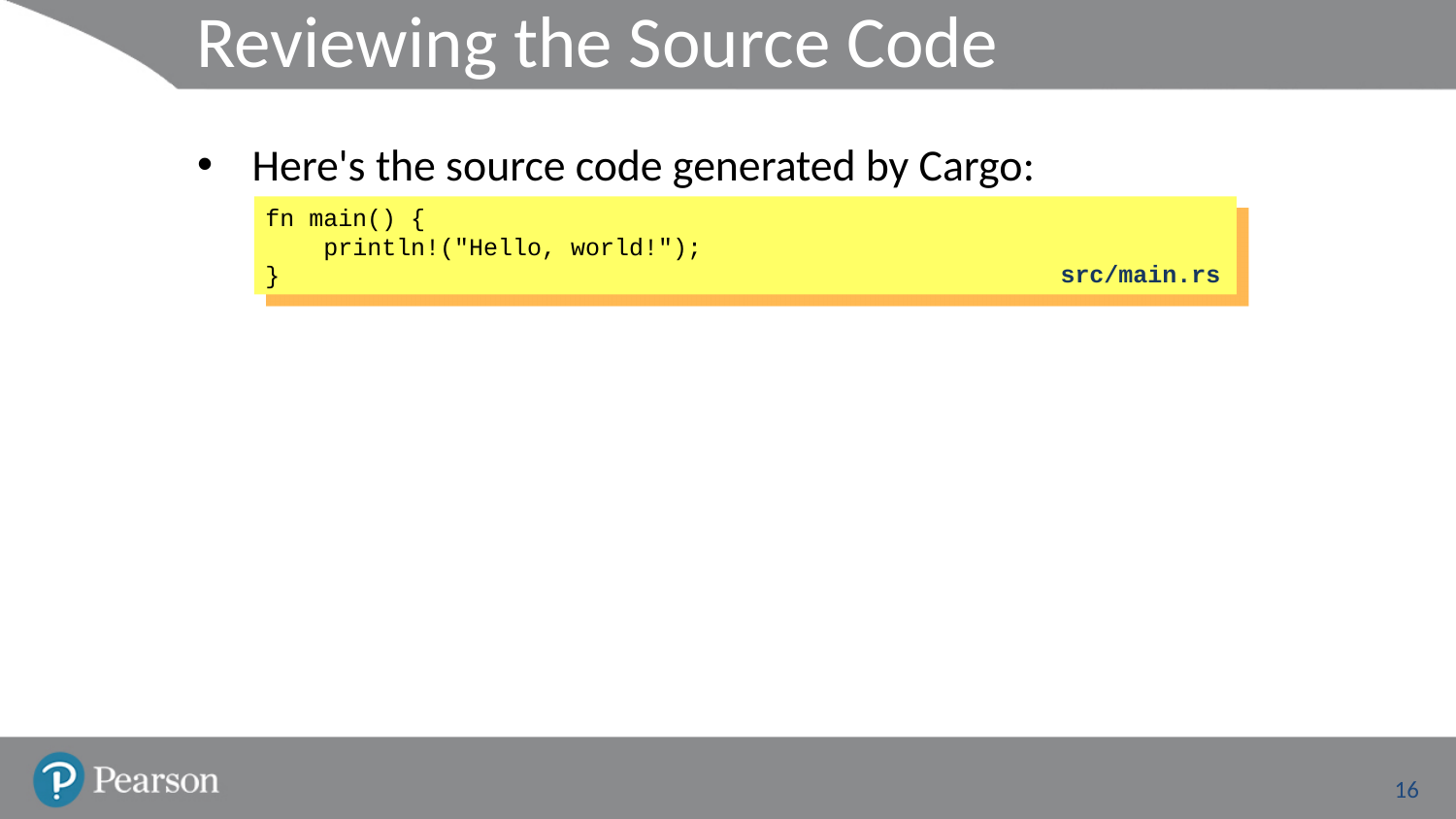

# Reviewing the Source Code
Here's the source code generated by Cargo:
fn main() {
    println!("Hello, world!");
}
src/main.rs
16